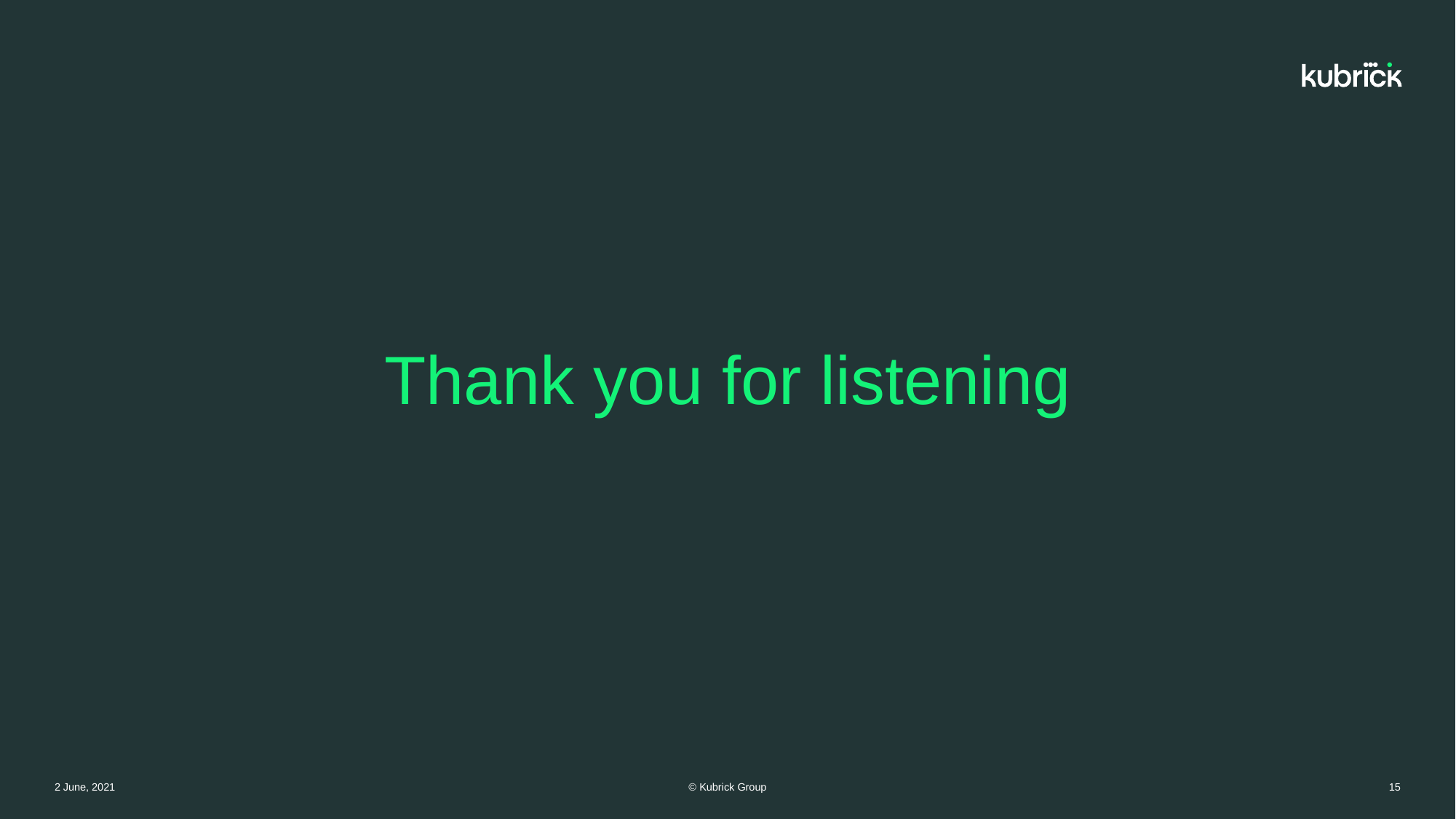

Thank you for listening
© Kubrick Group
2 June, 2021
15